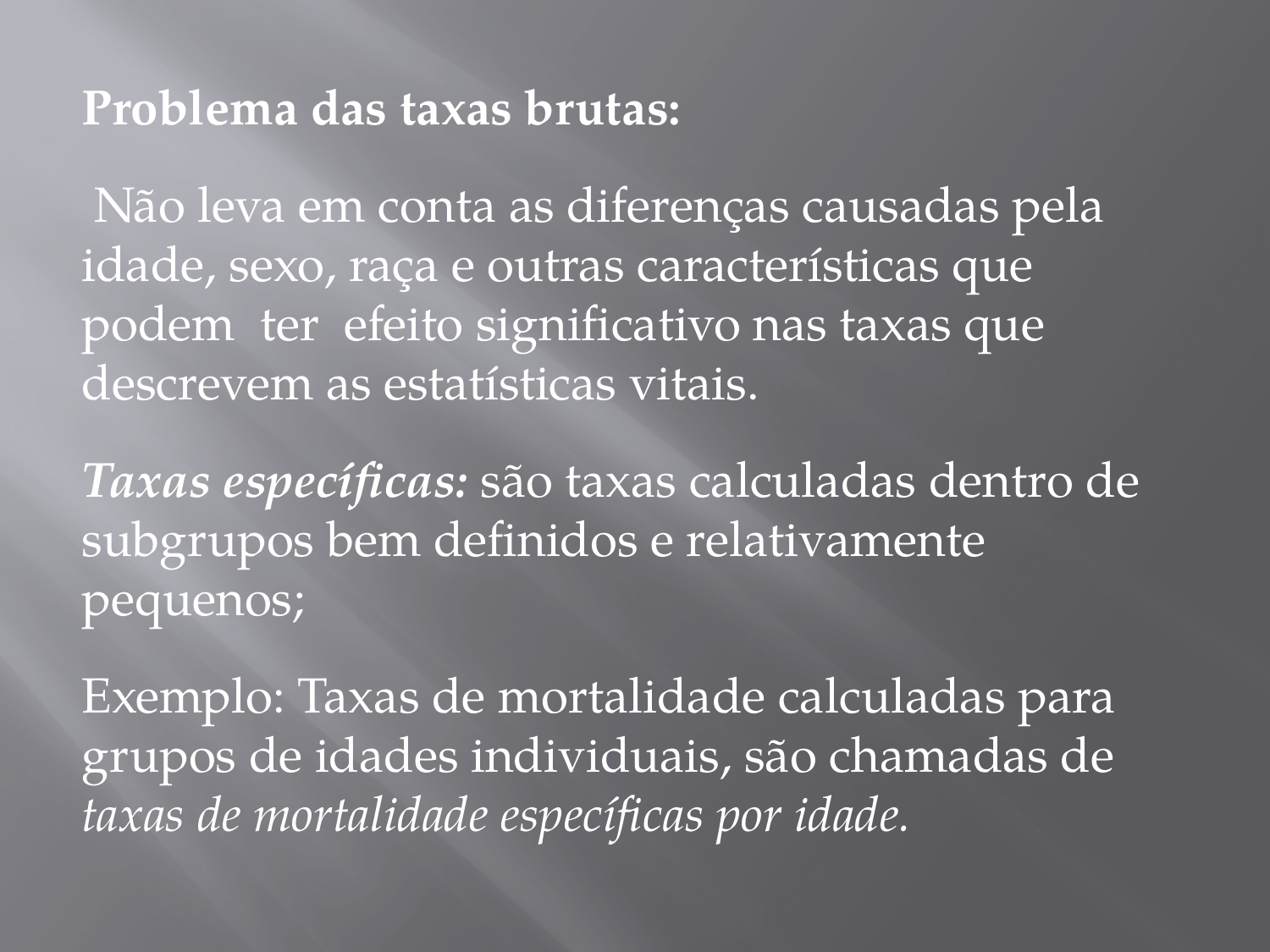

Problema das taxas brutas:

 Não leva em conta as diferenças causadas pela idade, sexo, raça e outras características que podem  ter  efeito significativo nas taxas que descrevem as estatísticas vitais.

Taxas específicas: são taxas calculadas dentro de subgrupos bem definidos e relativamente pequenos;

Exemplo: Taxas de mortalidade calculadas para grupos de idades individuais, são chamadas de taxas de mortalidade específicas por idade.